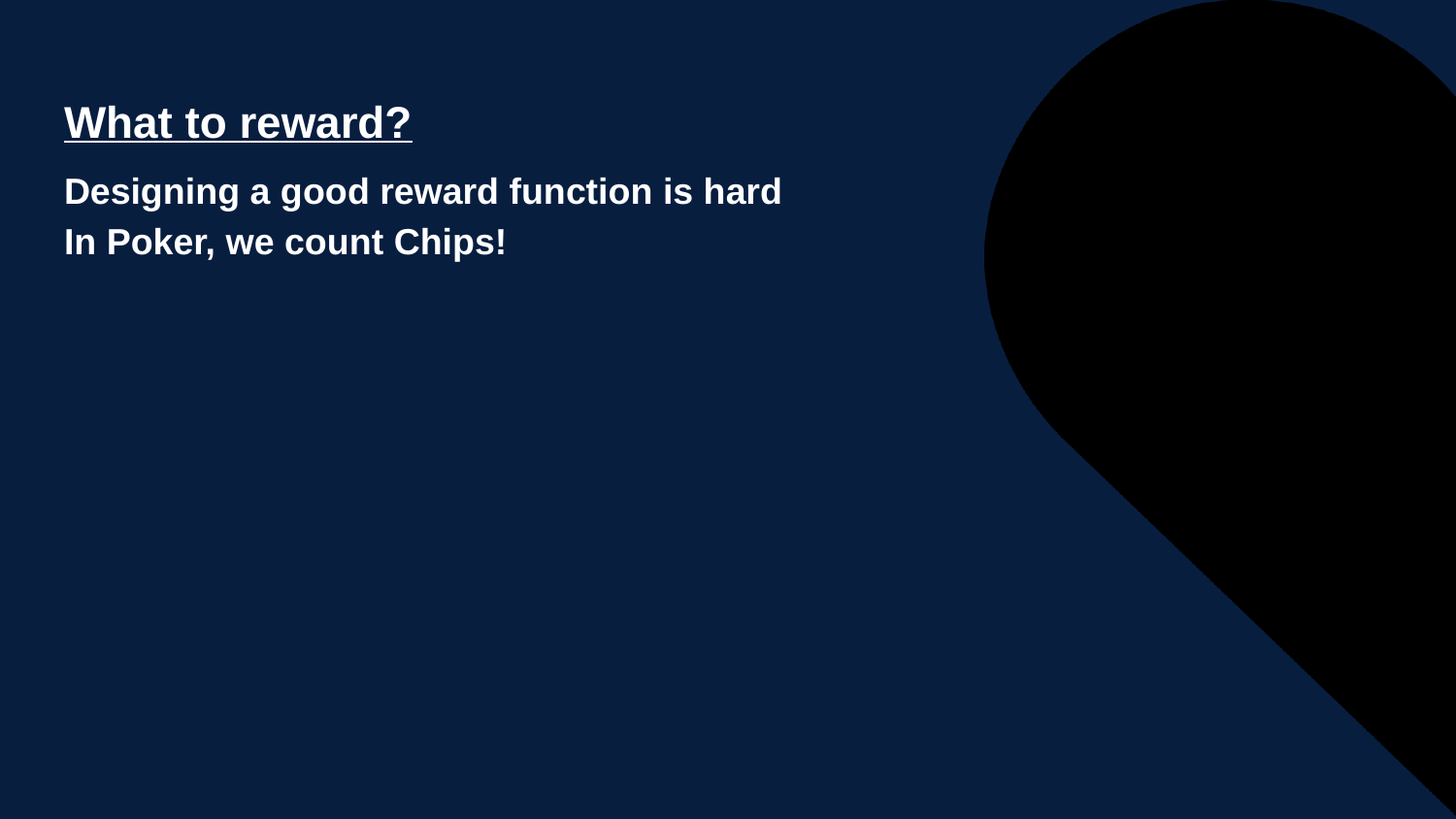

# What to reward?
Designing a good reward function is hard
In Poker, we count Chips!